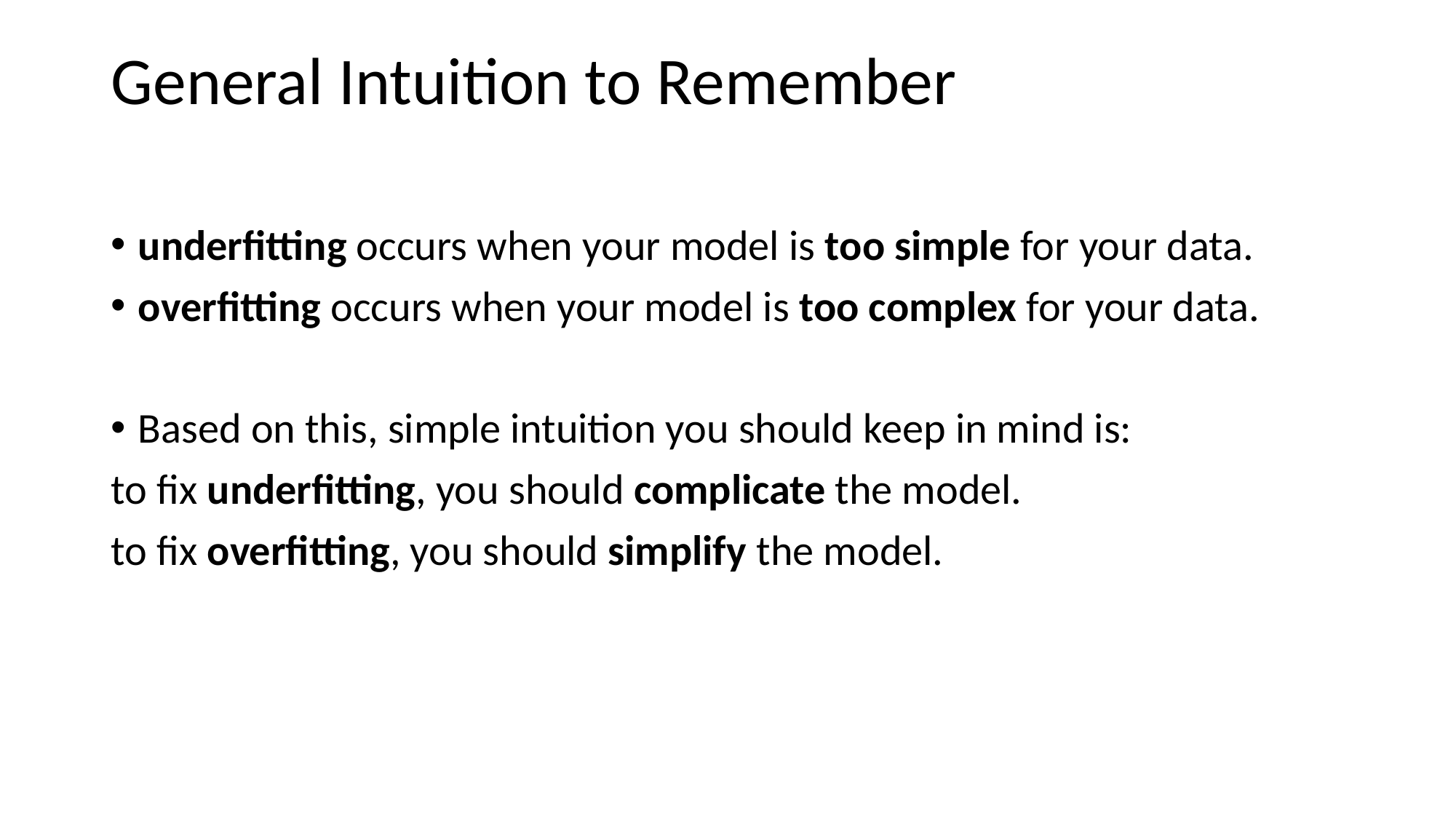

# General Intuition to Remember
underfitting occurs when your model is too simple for your data.
overfitting occurs when your model is too complex for your data.

Based on this, simple intuition you should keep in mind is:
to fix underfitting, you should complicate the model.
to fix overfitting, you should simplify the model.